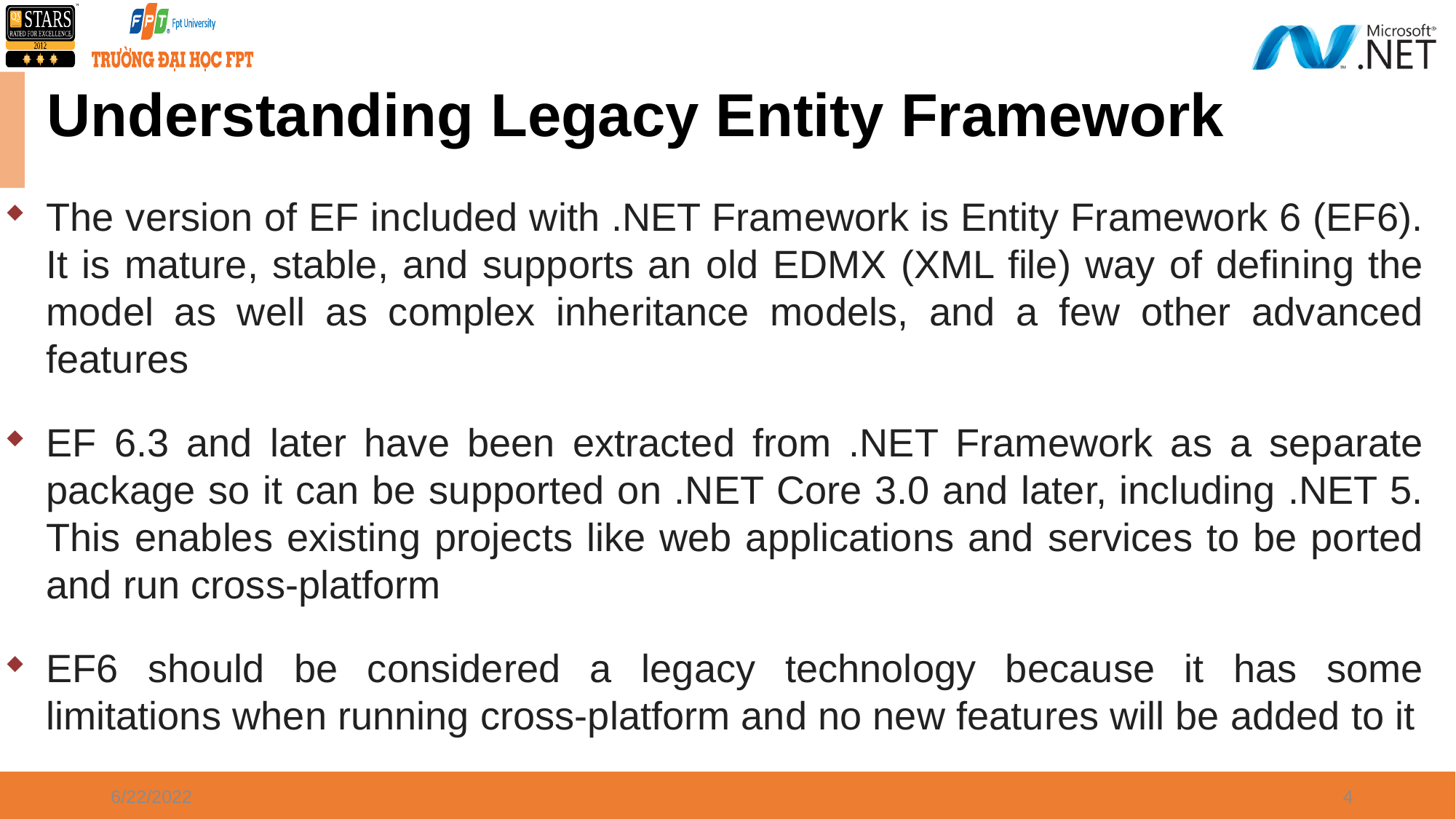

Understanding Legacy Entity Framework
The version of EF included with .NET Framework is Entity Framework 6 (EF6). It is mature, stable, and supports an old EDMX (XML file) way of defining the model as well as complex inheritance models, and a few other advanced features
EF 6.3 and later have been extracted from .NET Framework as a separate package so it can be supported on .NET Core 3.0 and later, including .NET 5. This enables existing projects like web applications and services to be ported and run cross-platform
EF6 should be considered a legacy technology because it has some limitations when running cross-platform and no new features will be added to it
6/22/2022
4